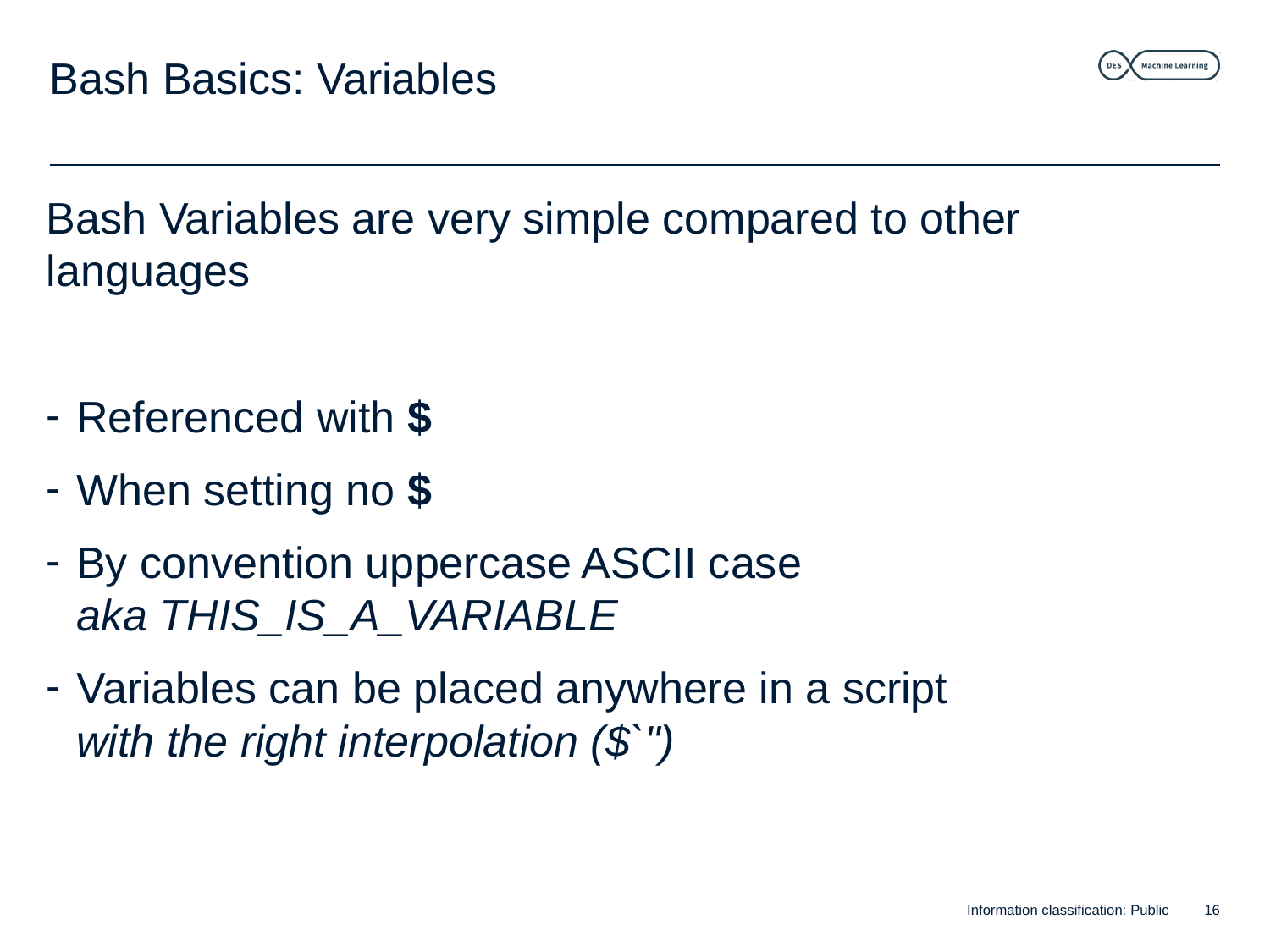

# Bash Basics: Variables
Bash Variables are very simple compared to other languages

Referenced with $
When setting no $
By convention uppercase ASCII case
aka THIS_IS_A_VARIABLE
Variables can be placed anywhere in a script
with the right interpolation ($`")
Information classification: Public
16